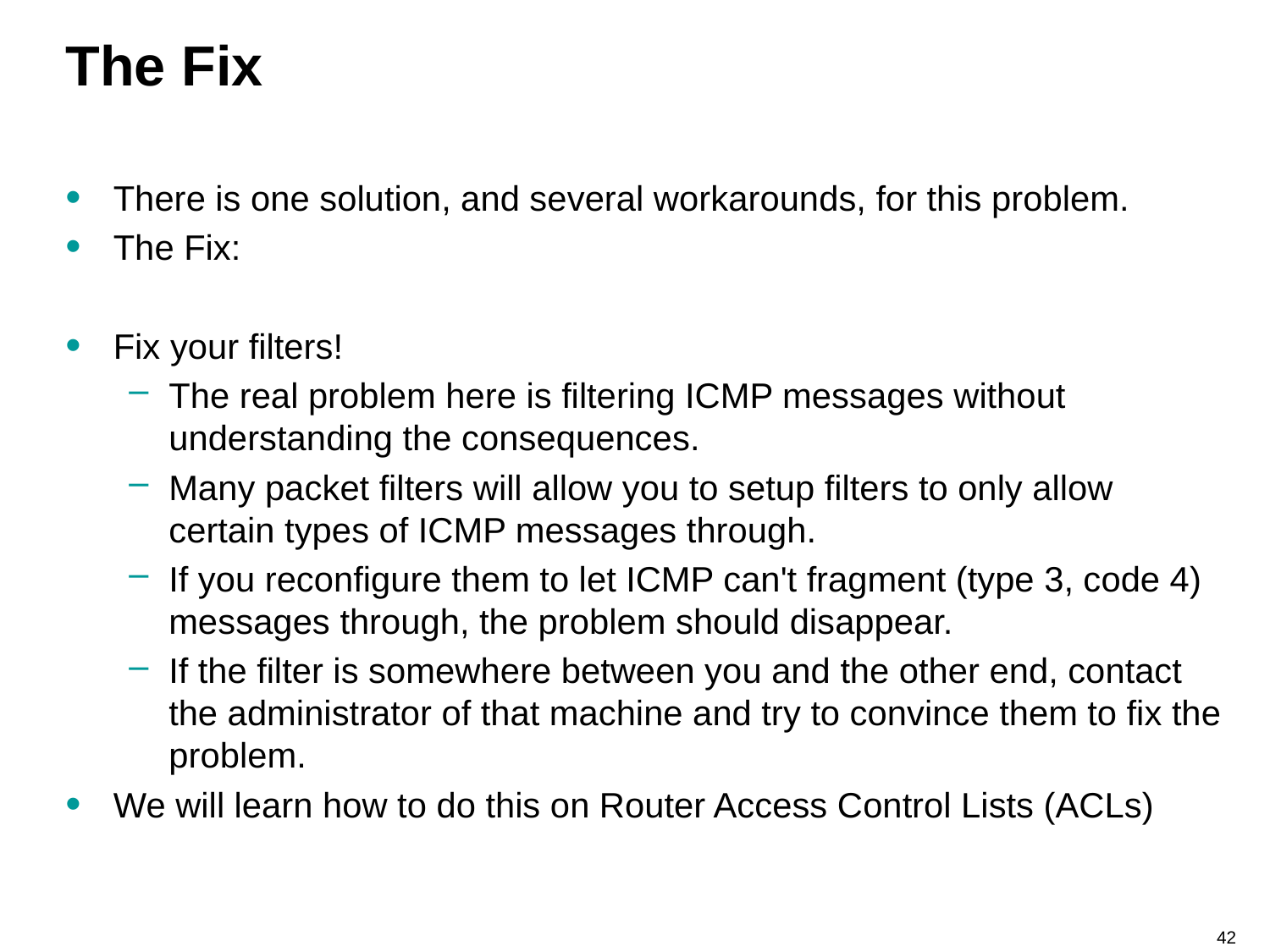

# The Fix
There is one solution, and several workarounds, for this problem.
The Fix:

Fix your filters!
The real problem here is filtering ICMP messages without understanding the consequences.
Many packet filters will allow you to setup filters to only allow certain types of ICMP messages through.
If you reconfigure them to let ICMP can't fragment (type 3, code 4) messages through, the problem should disappear.
If the filter is somewhere between you and the other end, contact the administrator of that machine and try to convince them to fix the problem.
We will learn how to do this on Router Access Control Lists (ACLs)
42